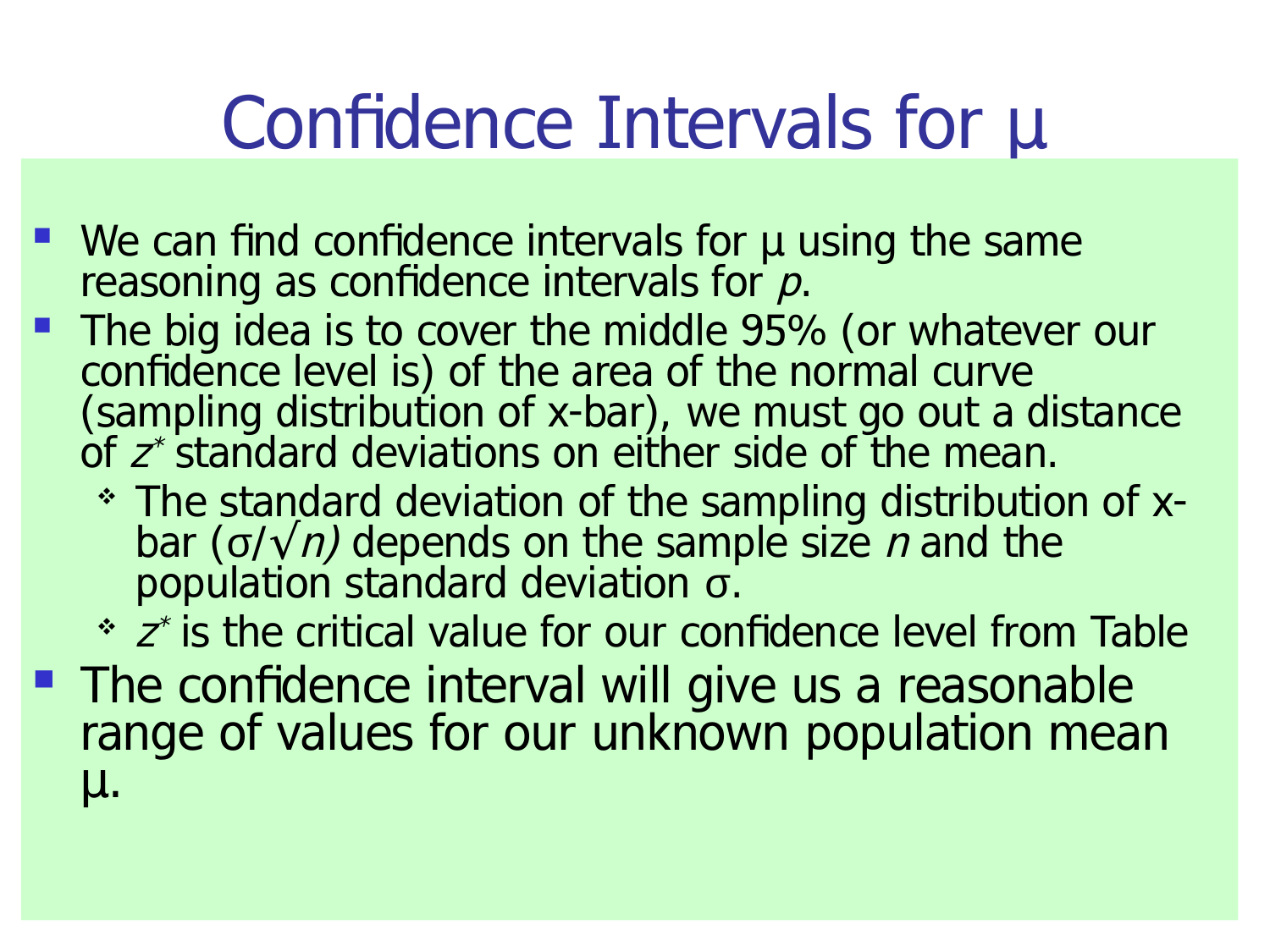

# Confidence Intervals for µ

We can find confidence intervals for µ using the same reasoning as confidence intervals for p.
The big idea is to cover the middle 95% (or whatever our confidence level is) of the area of the normal curve (sampling distribution of x-bar), we must go out a distance of z* standard deviations on either side of the mean.
The standard deviation of the sampling distribution of x-bar (σ/√n) depends on the sample size n and the population standard deviation σ.
z* is the critical value for our confidence level from Table
The confidence interval will give us a reasonable range of values for our unknown population mean µ.